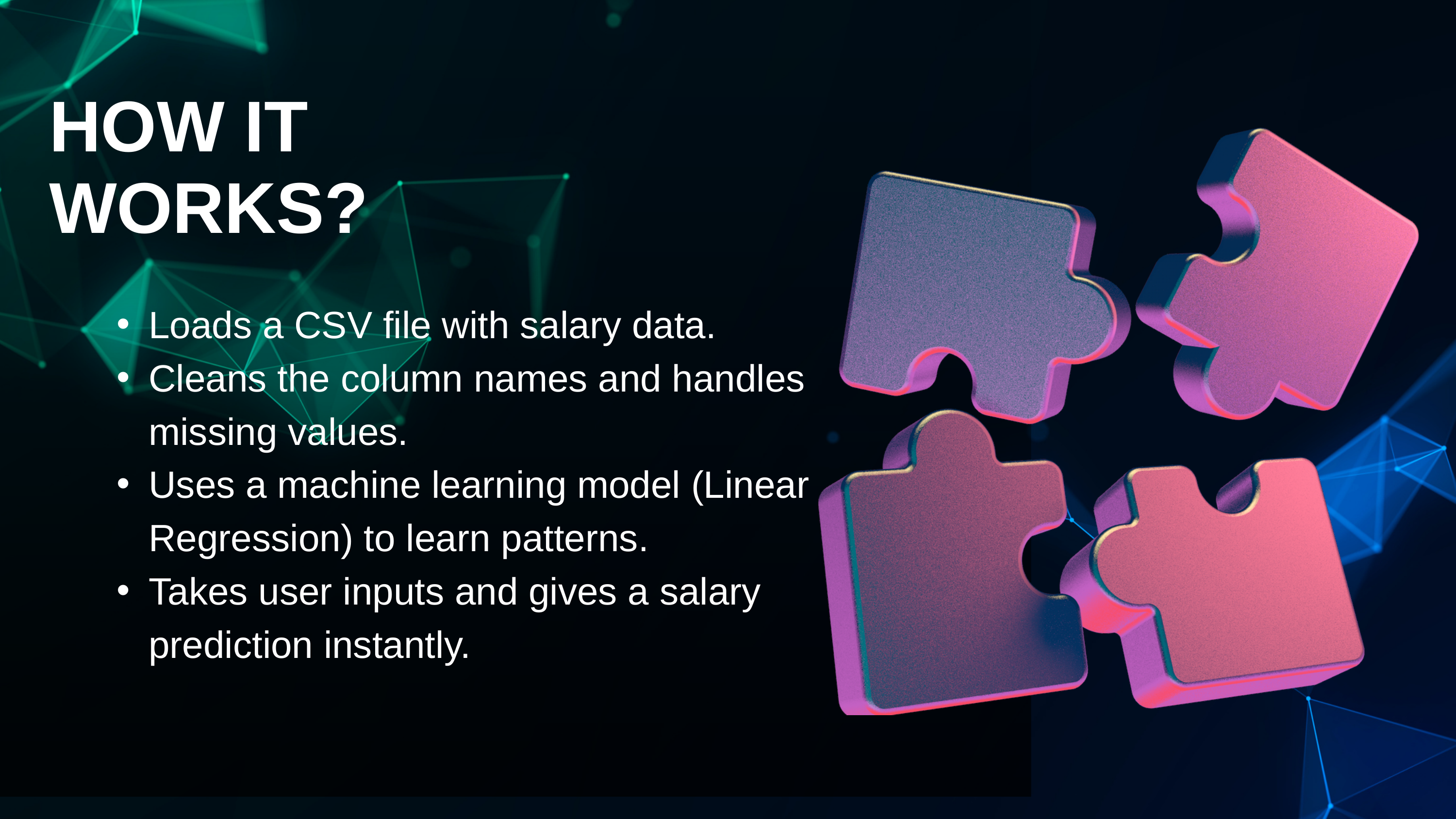

HOW IT WORKS?

Loads a CSV file with salary data.
Cleans the column names and handles missing values.
Uses a machine learning model (Linear Regression) to learn patterns.
Takes user inputs and gives a salary prediction instantly.